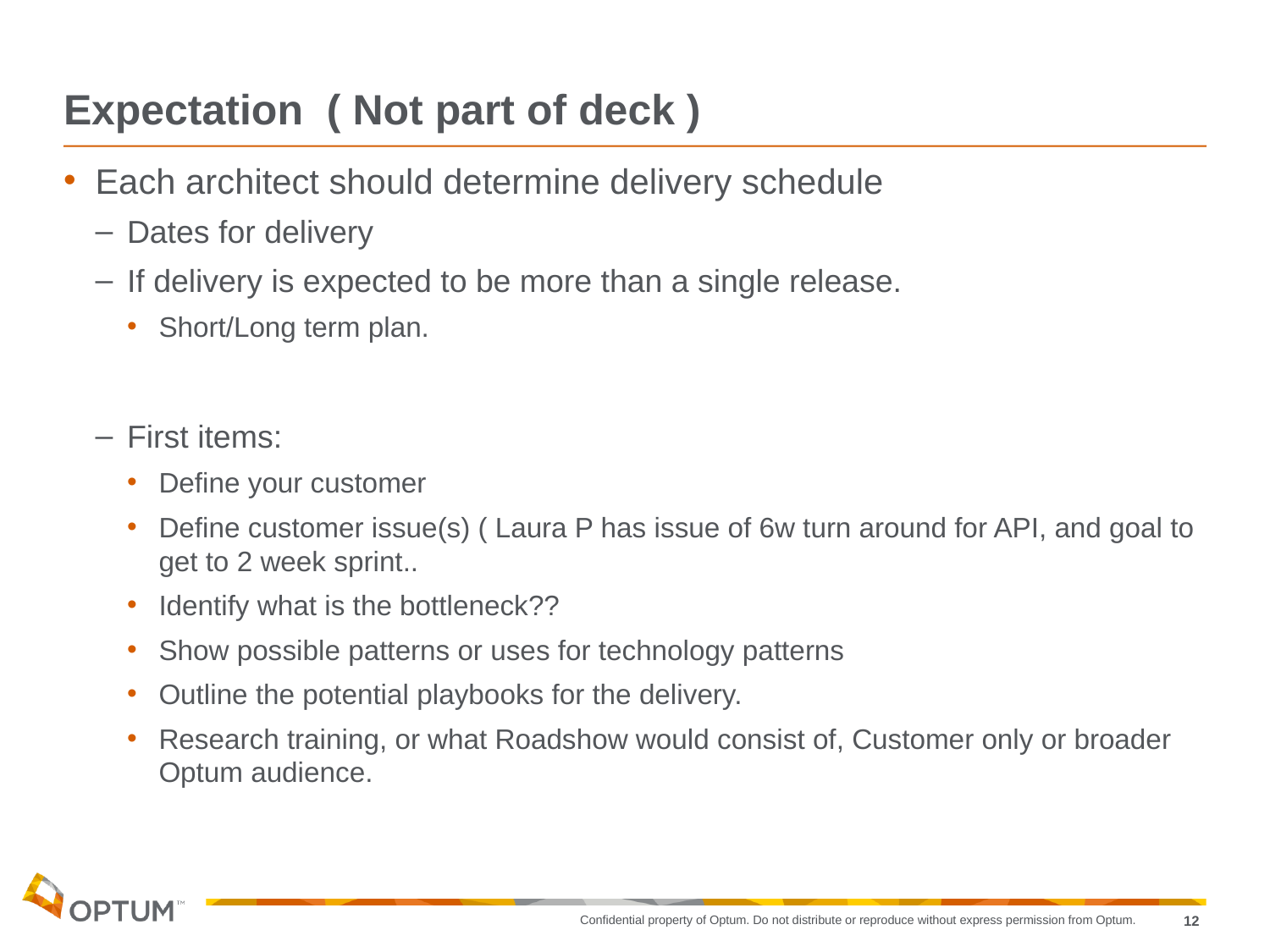

# Expectation  ( Not part of deck )
Each architect should determine delivery schedule
Dates for delivery
If delivery is expected to be more than a single release.
Short/Long term plan.

First items:
Define your customer
Define customer issue(s) ( Laura P has issue of 6w turn around for API, and goal to get to 2 week sprint..
Identify what is the bottleneck??
Show possible patterns or uses for technology patterns
Outline the potential playbooks for the delivery.
Research training, or what Roadshow would consist of, Customer only or broader Optum audience.